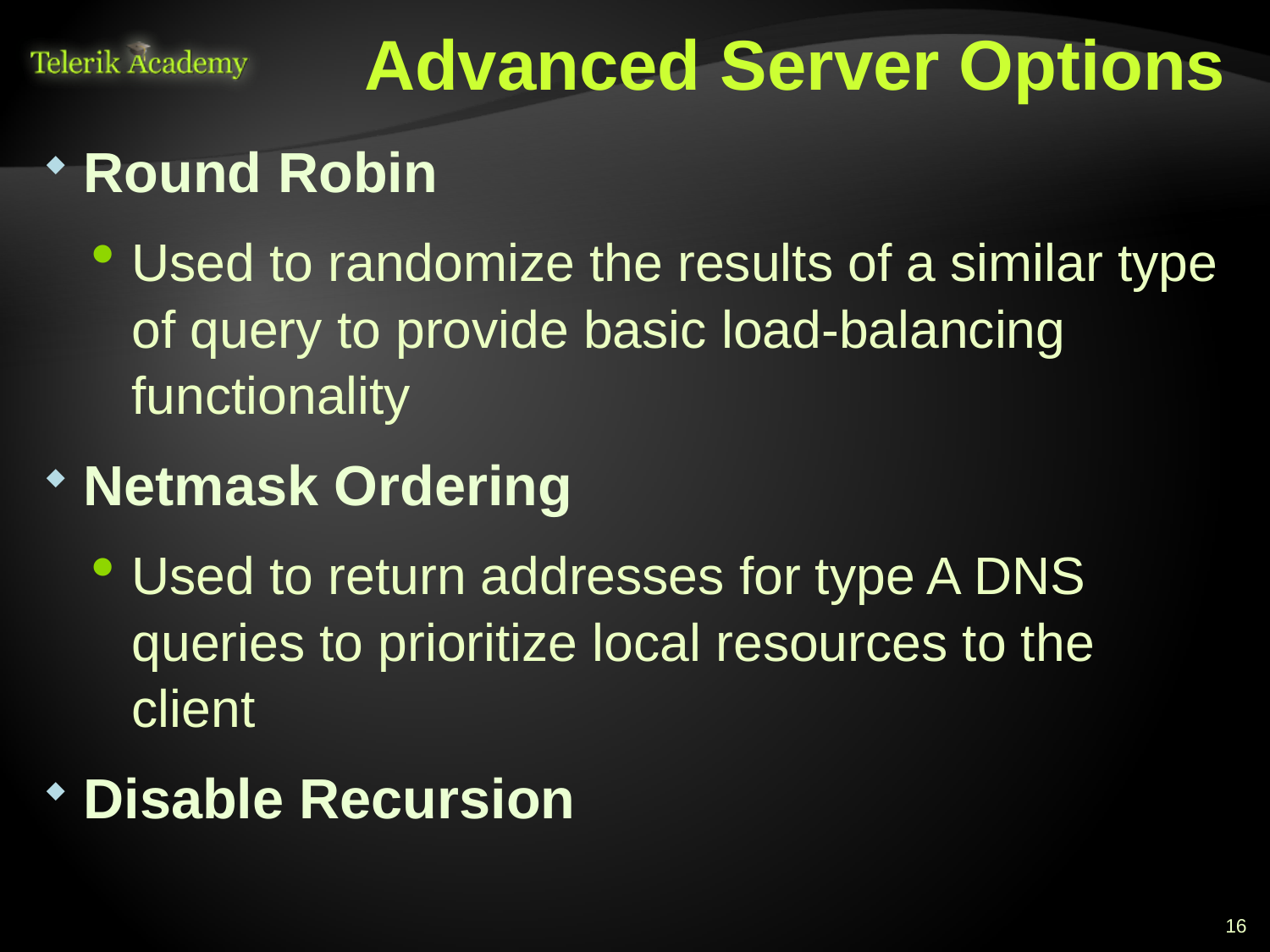

# Advanced Server Options
Round Robin
Used to randomize the results of a similar type of query to provide basic load-balancing functionality
Netmask Ordering
Used to return addresses for type A DNS queries to prioritize local resources to the client
Disable Recursion
16